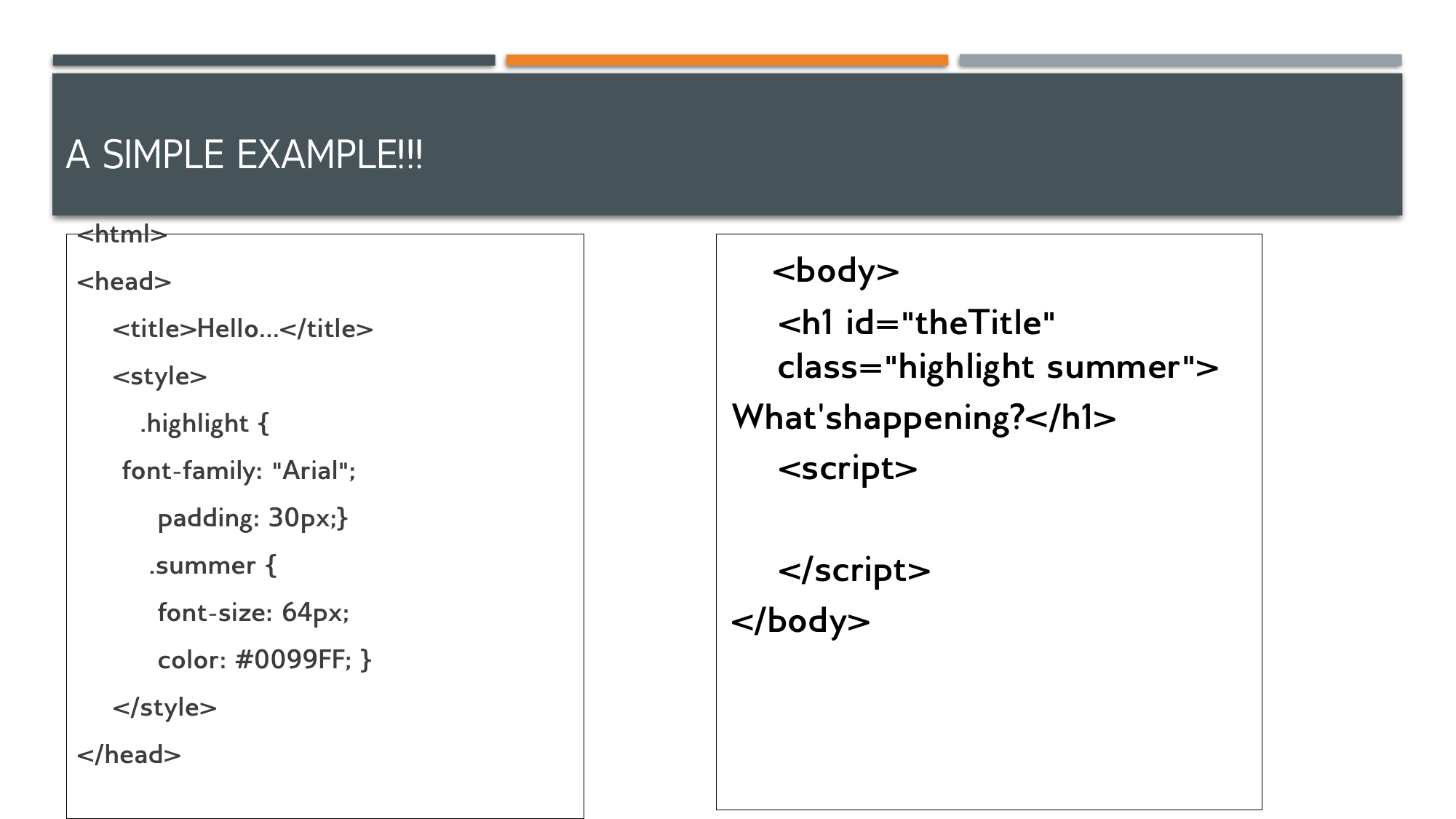

# A simple example!!!
<html>
<head>
    <title>Hello...</title>
    <style>
       .highlight {
     font-family: "Arial";
         padding: 30px;}
        .summer {
         font-size: 64px;
         color: #0099FF; }
    </style>
</head>

   <body>
    <h1 id="theTitle" class="highlight summer">
What'shappening?</h1>
    <script>

    </script>
</body>